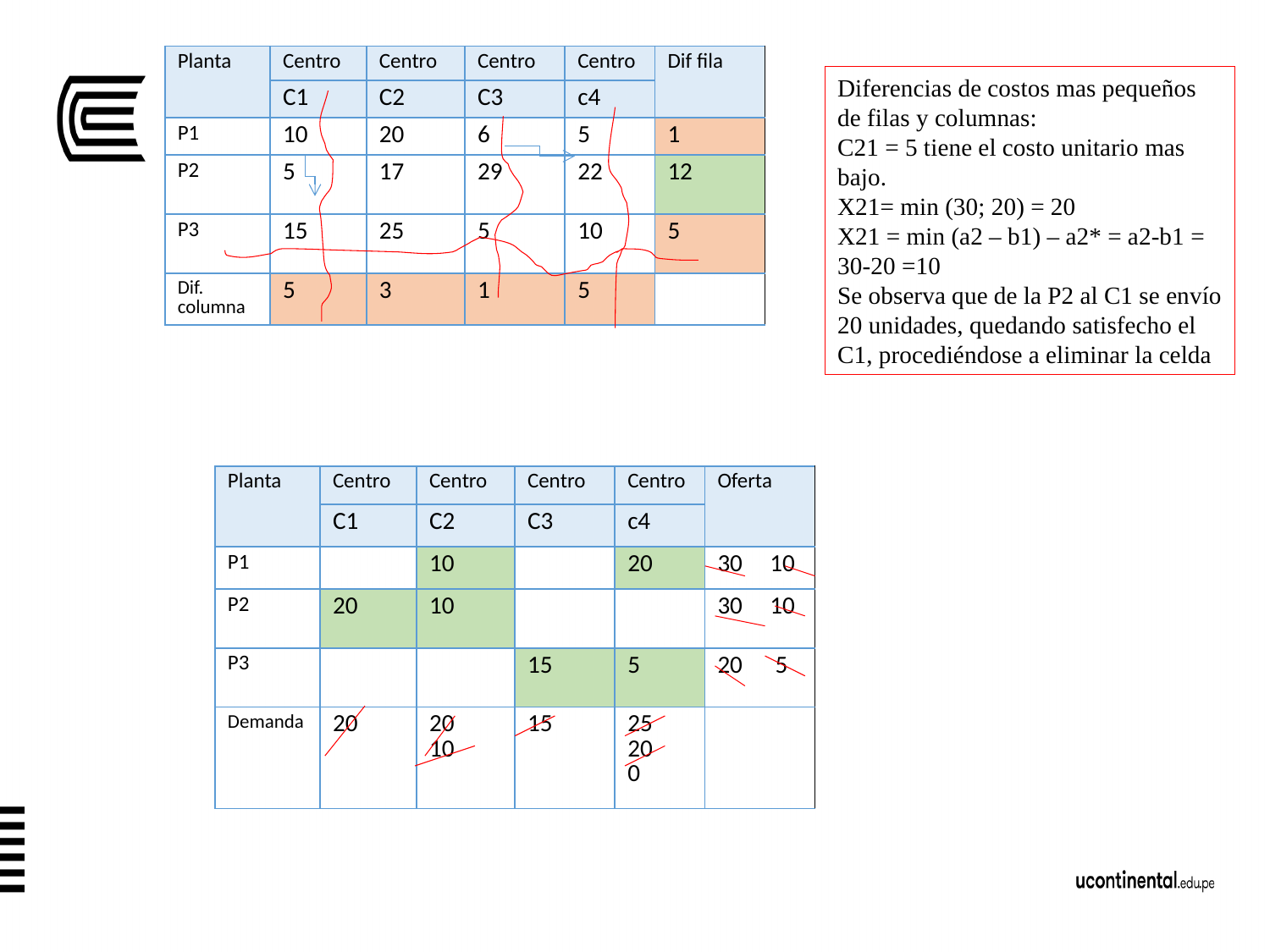

| Planta | Centro | Centro | Centro | Centro | Dif fila |
| --- | --- | --- | --- | --- | --- |
|  | C1 | C2 | C3 | c4 |  |
| P1 | 10 | 20 | 6 | 5 | 1 |
| P2 | 5 | 17 | 29 | 22 | 12 |
| P3 | 15 | 25 | 5 | 10 | 5 |
| Dif. columna | 5 | 3 | 1 | 5 |  |
Diferencias de costos mas pequeños de filas y columnas:
C21 = 5 tiene el costo unitario mas bajo.
X21= min (30; 20) = 20
X21 = min (a2 – b1) – a2* = a2-b1 = 30-20 =10
Se observa que de la P2 al C1 se envío 20 unidades, quedando satisfecho el C1, procediéndose a eliminar la celda

| Planta | Centro | Centro | Centro | Centro | Oferta |
| --- | --- | --- | --- | --- | --- |
|  | C1 | C2 | C3 | c4 |  |
| P1 |  | 10 |  | 20 | 30 10 |
| P2 | 20 | 10 |  |  | 30 10 |
| P3 |  |  | 15 | 5 | 20 5 |
| Demanda | 20 | 20 10 | 15 | 25 20 0 |  |